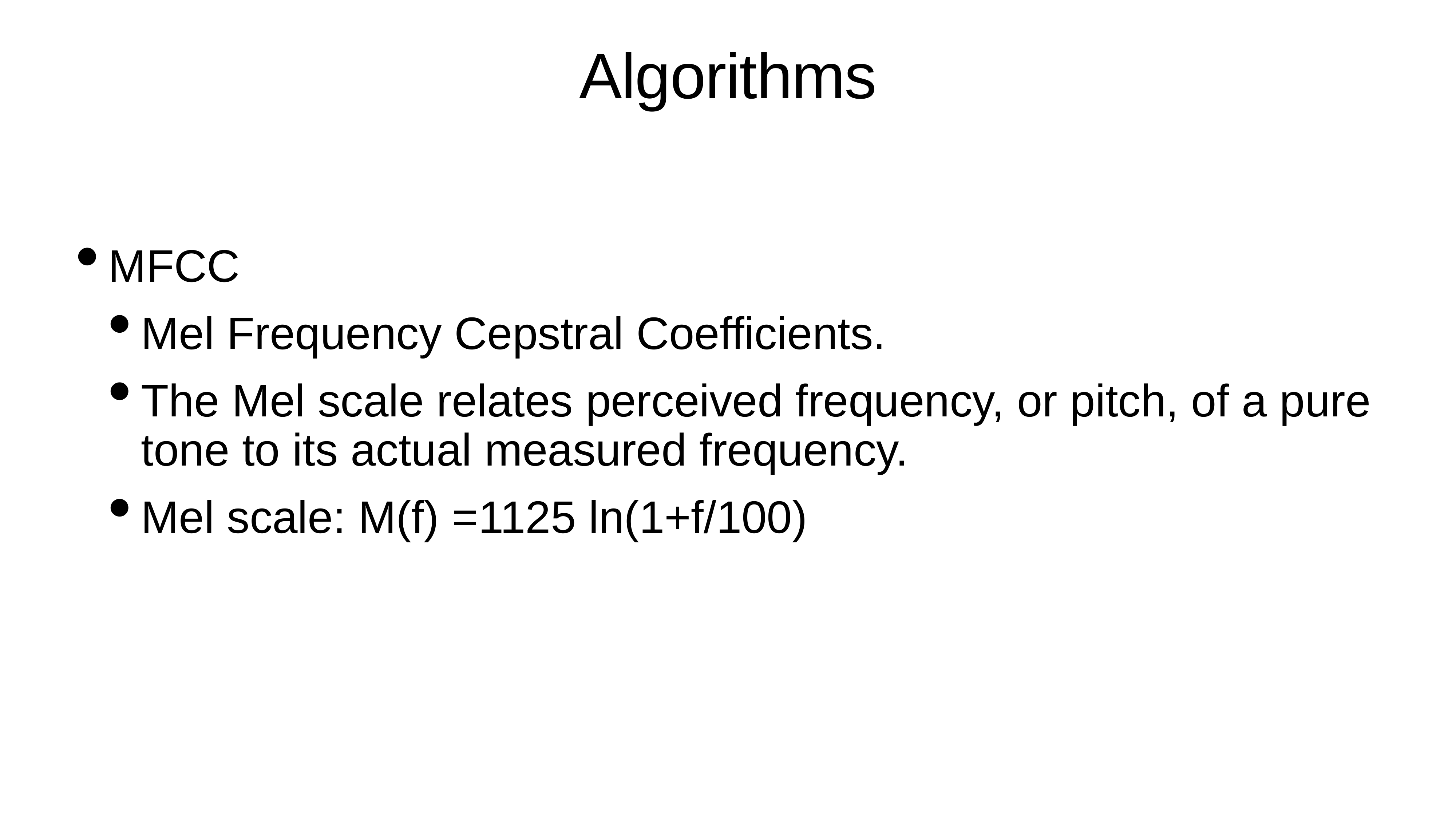

# Algorithms
MFCC
Mel Frequency Cepstral Coefficients.
The Mel scale relates perceived frequency, or pitch, of a pure tone to its actual measured frequency.
Mel scale: M(f) =1125 ln(1+f/100)